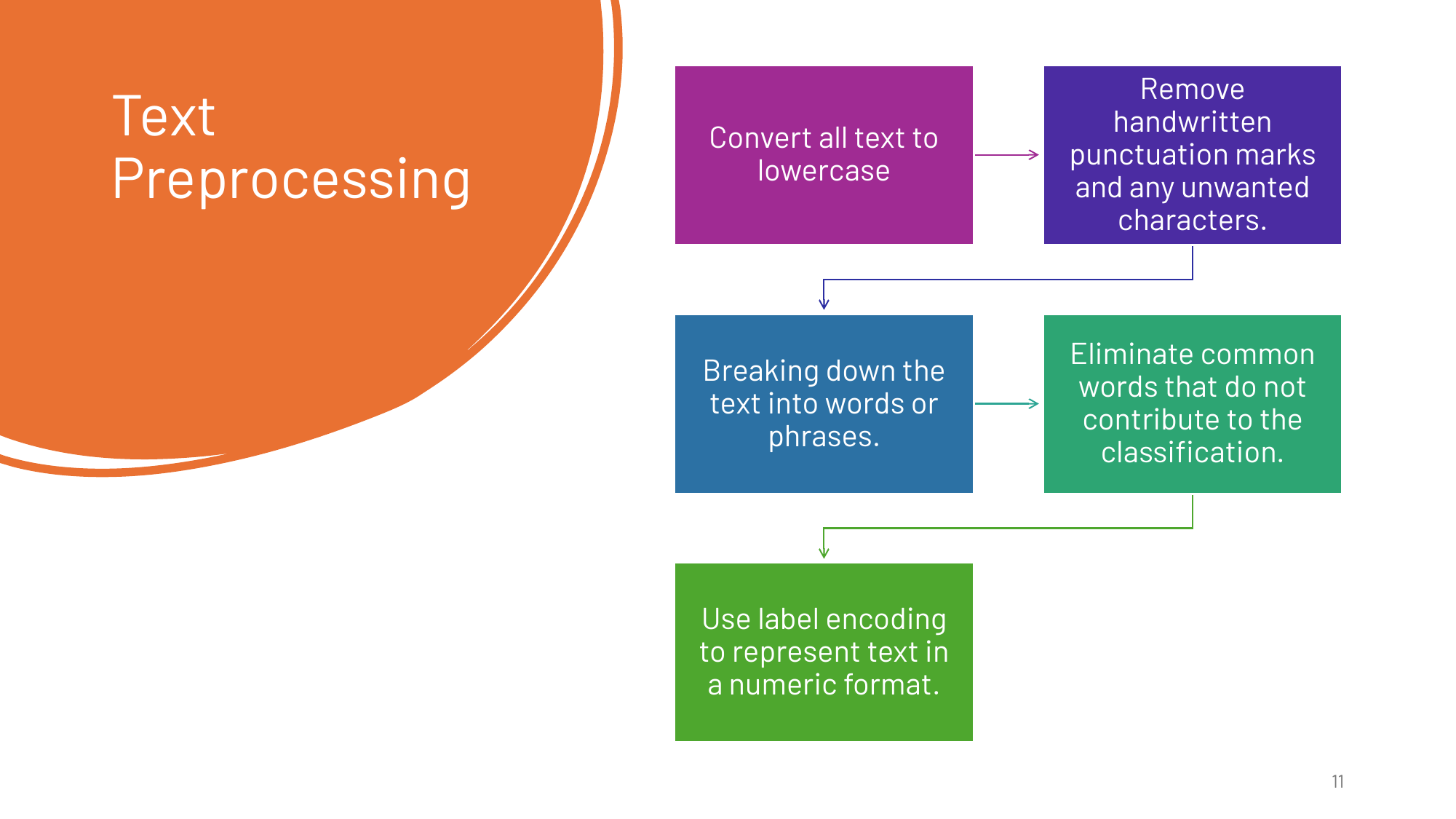

Convert all text to lowercase

Remove handwritten punctuation marks and any unwanted characters.

Breaking down the text into words or phrases.

Eliminate common words that do not contribute to the classification.
Use label encoding to represent text in a numeric format.
# Text Preprocessing
11